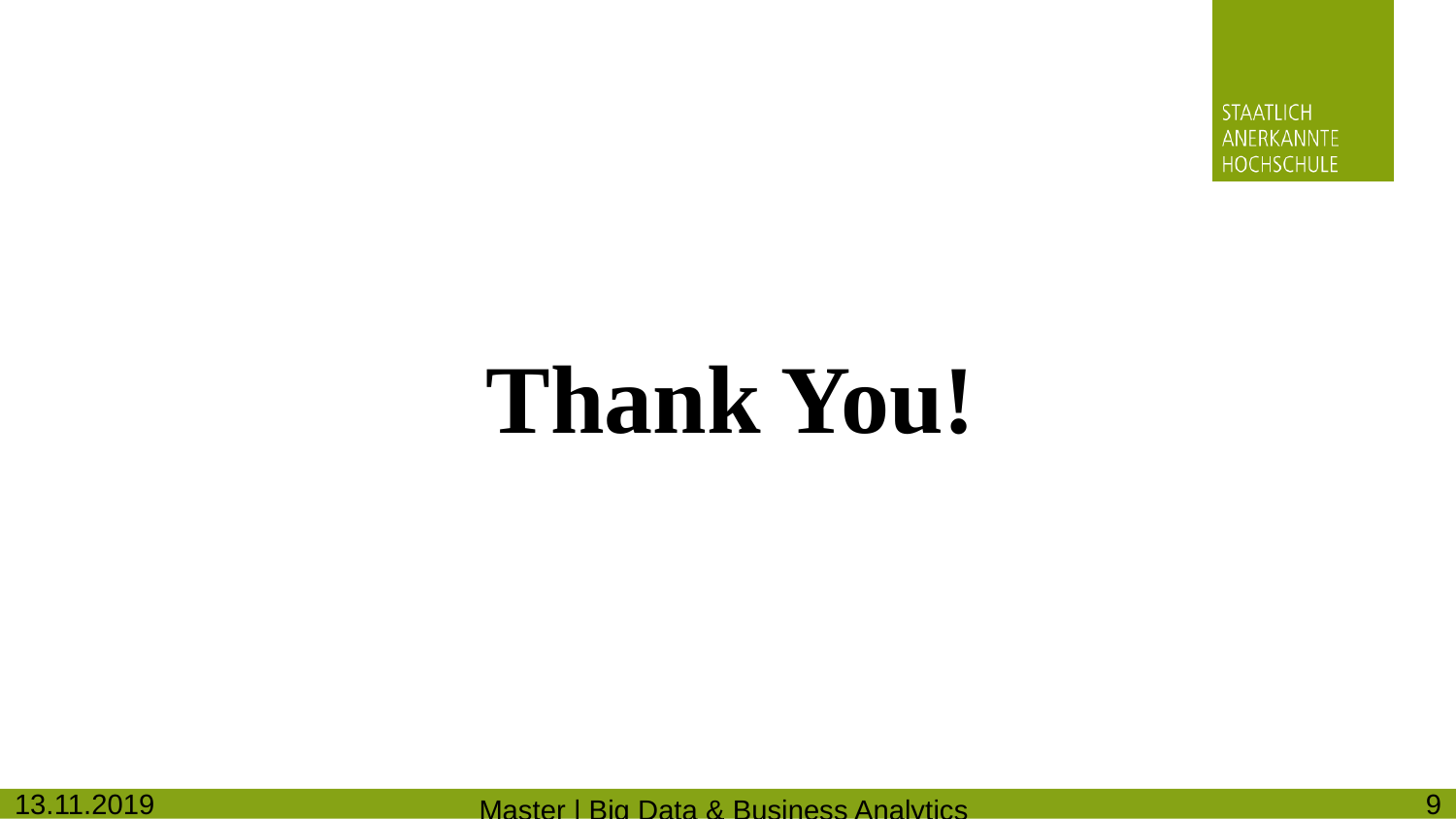

# Thank You!
13.11.2019
9
Master | Big Data & Business Analytics